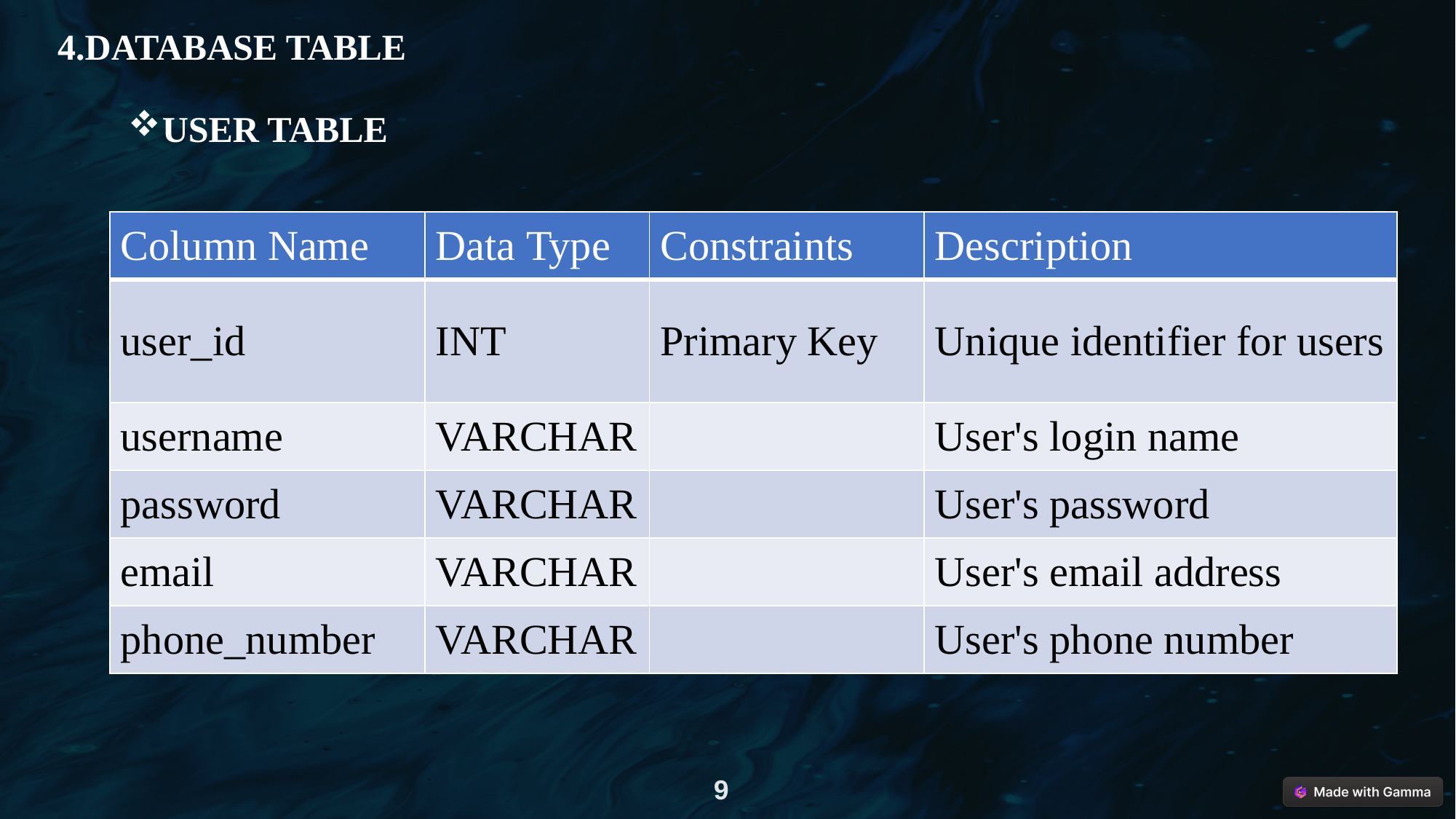

4.DATABASE TABLE
USER TABLE
|  |
| --- |
| Column Name | Data Type | Constraints | Description |
| --- | --- | --- | --- |
| user\_id | INT | Primary Key | Unique identifier for users |
| username | VARCHAR |  | User's login name |
| password | VARCHAR |  | User's password |
| email | VARCHAR |  | User's email address |
| phone\_number | VARCHAR |  | User's phone number |
9